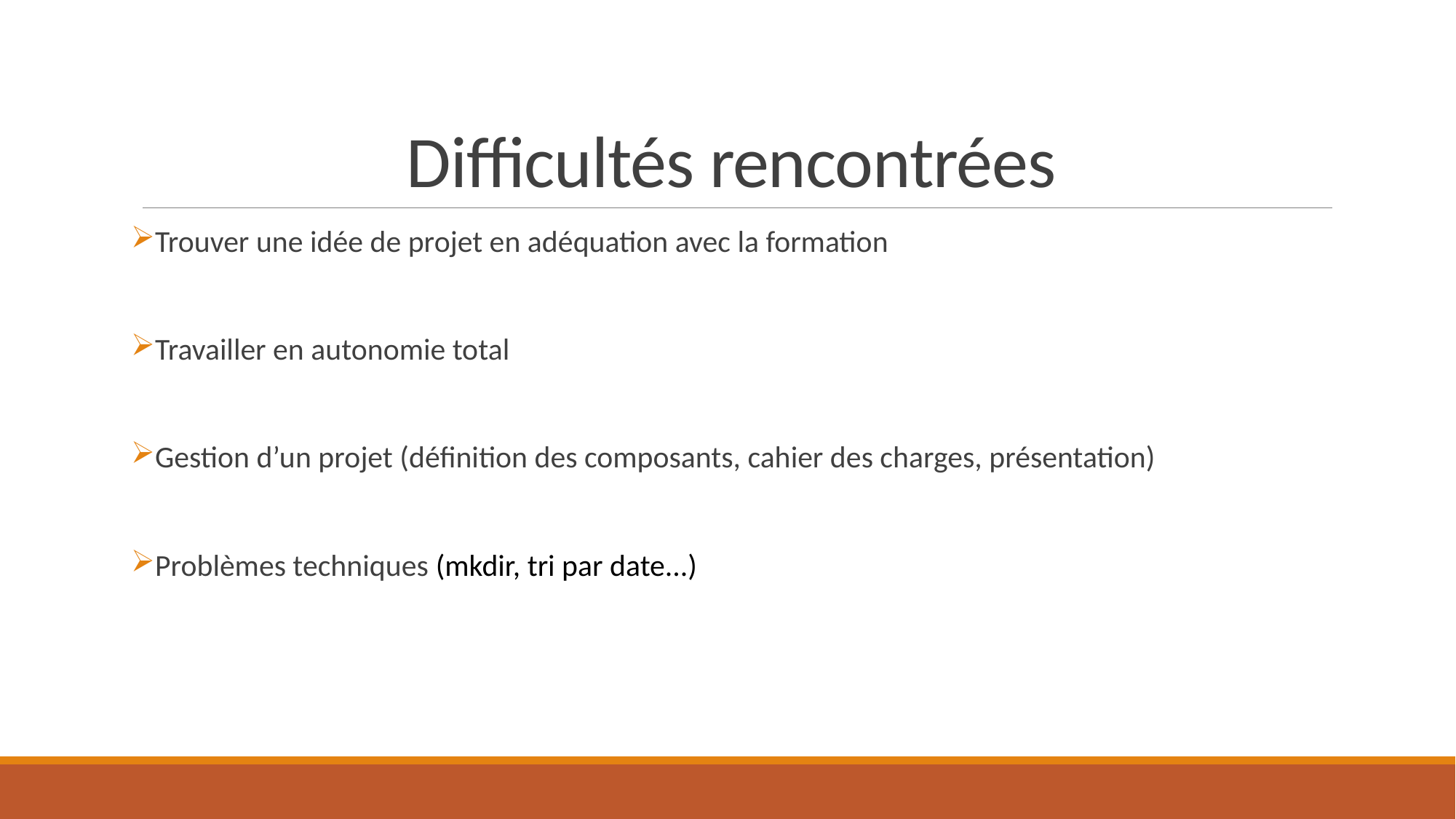

# Difficultés rencontrées
Trouver une idée de projet en adéquation avec la formation

Travailler en autonomie total

Gestion d’un projet (définition des composants, cahier des charges, présentation)

Problèmes techniques (mkdir, tri par date...)